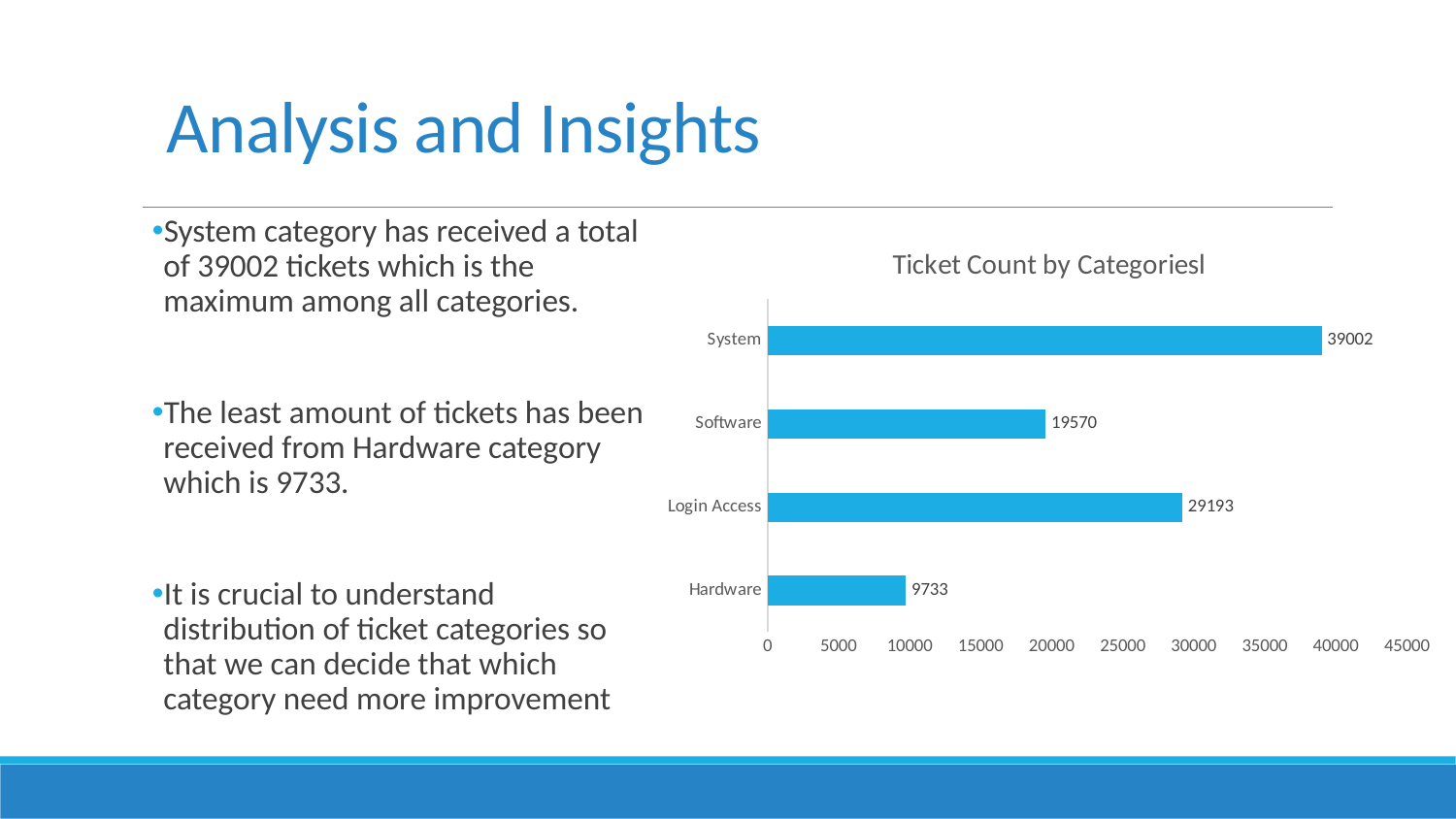

# Analysis and Insights
System category has received a total of 39002 tickets which is the maximum among all categories.

The least amount of tickets has been received from Hardware category which is 9733.

It is crucial to understand distribution of ticket categories so that we can decide that which category need more improvement

### Chart: Ticket Count by Categoriesl

| Category | Total |
|---|---|
| Hardware | 9733.0 |
| Login Access | 29193.0 |
| Software | 19570.0 |
| System | 39002.0 |